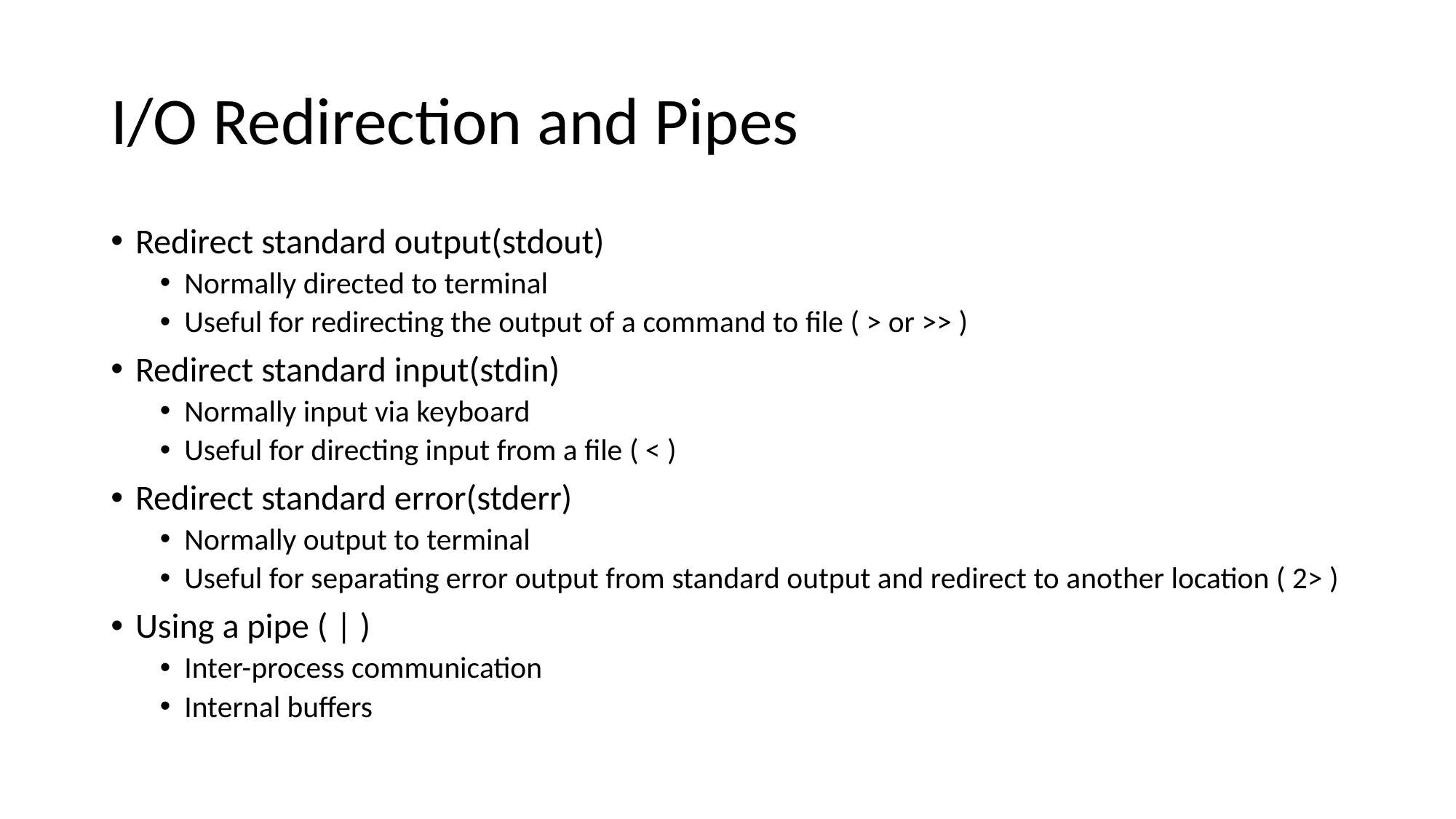

# I/O Redirection and Pipes
Redirect standard output(stdout)
Normally directed to terminal
Useful for redirecting the output of a command to file ( > or >> )
Redirect standard input(stdin)
Normally input via keyboard
Useful for directing input from a file ( < )
Redirect standard error(stderr)
Normally output to terminal
Useful for separating error output from standard output and redirect to another location ( 2> )
Using a pipe ( | )
Inter-process communication
Internal buffers